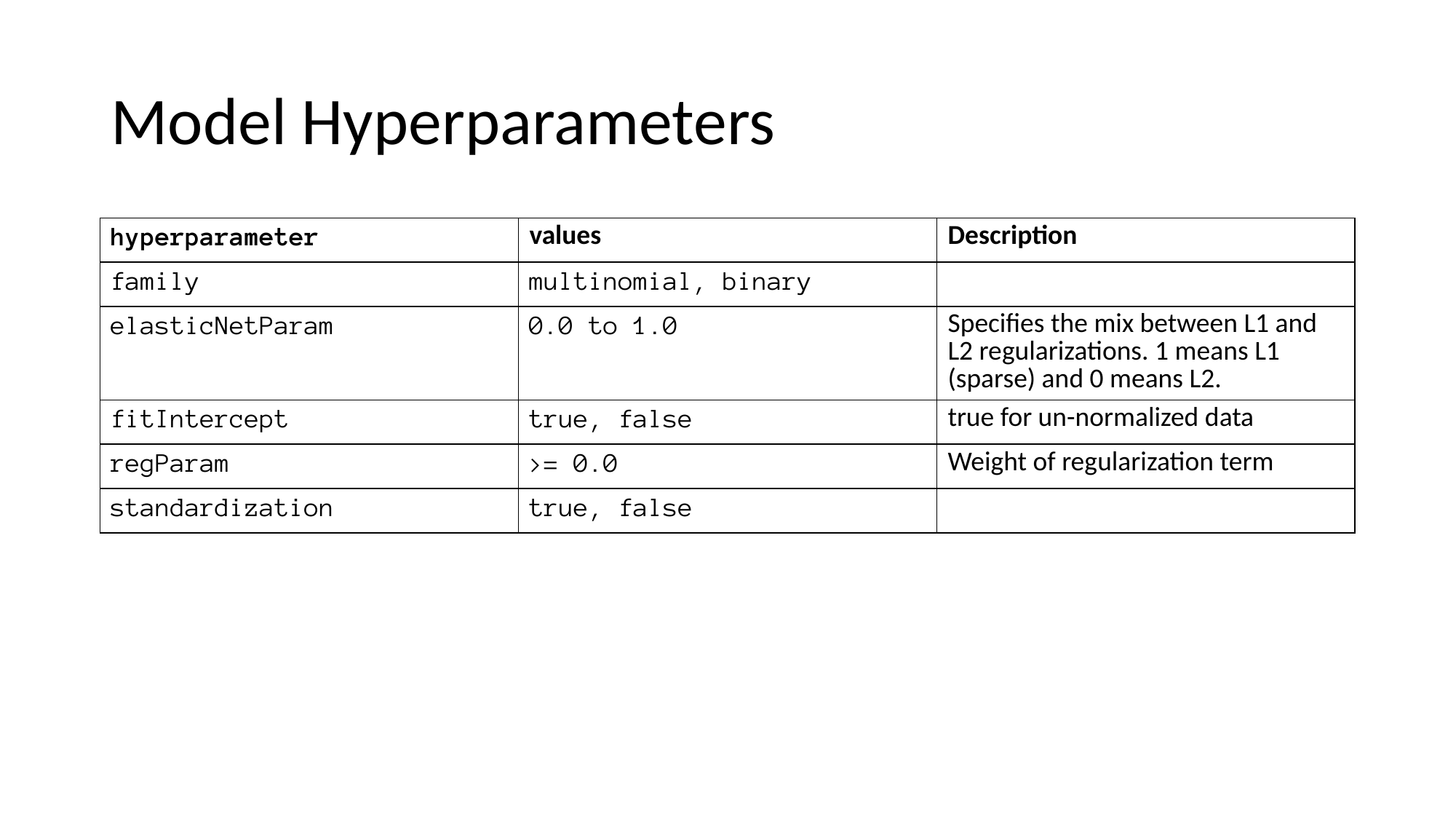

# Model Hyperparameters
| hyperparameter | values | Description |
| --- | --- | --- |
| family | multinomial, binary |  |
| elasticNetParam | 0.0 to 1.0 | Specifies the mix between L1 and L2 regularizations. 1 means L1 (sparse) and 0 means L2. |
| fitIntercept | true, false | true for un-normalized data |
| regParam | >= 0.0 | Weight of regularization term |
| standardization | true, false |  |